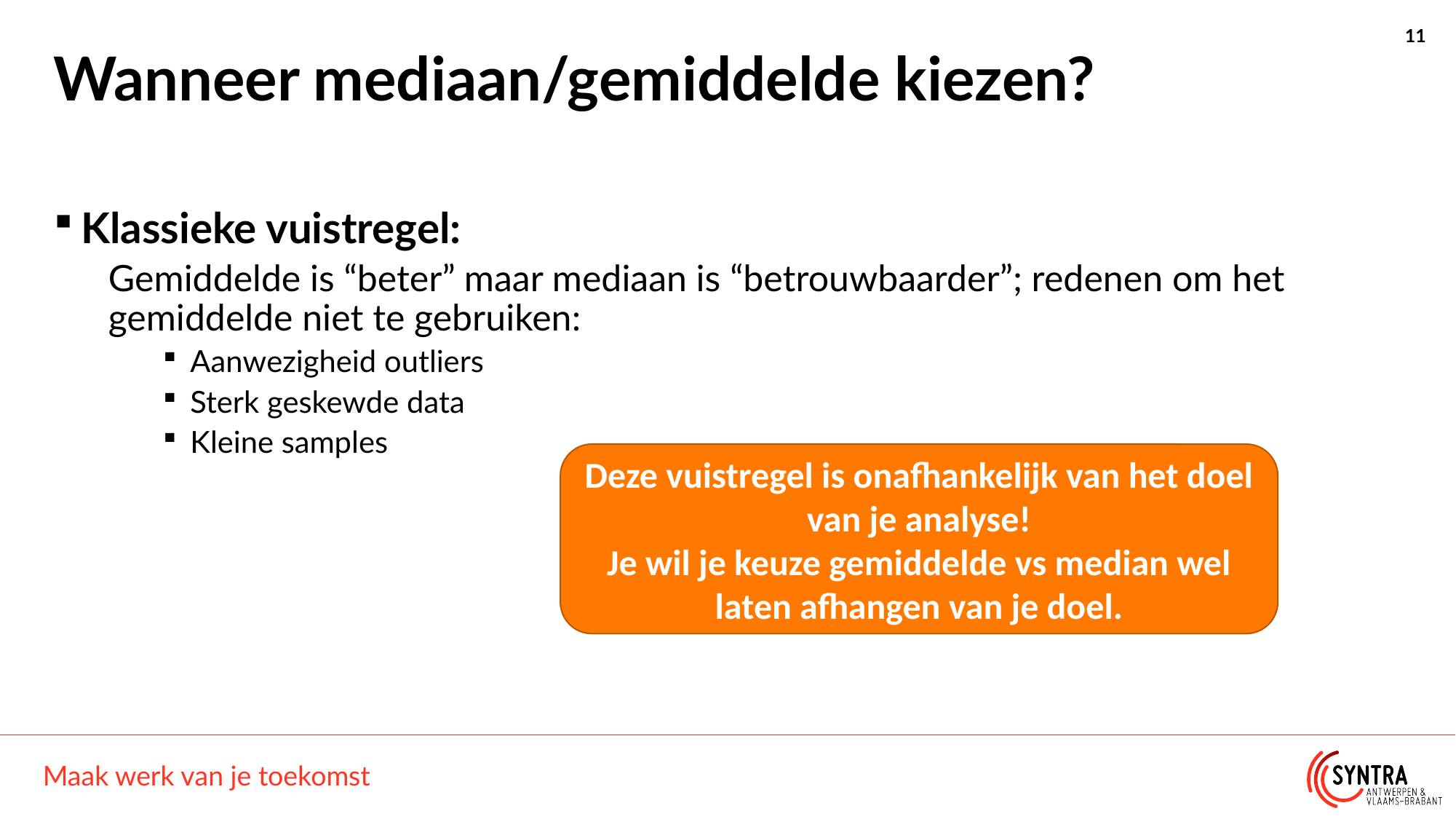

# Wanneer mediaan/gemiddelde kiezen?
Klassieke vuistregel:
Gemiddelde is “beter” maar mediaan is “betrouwbaarder”; redenen om het gemiddelde niet te gebruiken:
Aanwezigheid outliers
Sterk geskewde data
Kleine samples

Deze vuistregel is onafhankelijk van het doel van je analyse!
Je wil je keuze gemiddelde vs median wel laten afhangen van je doel.